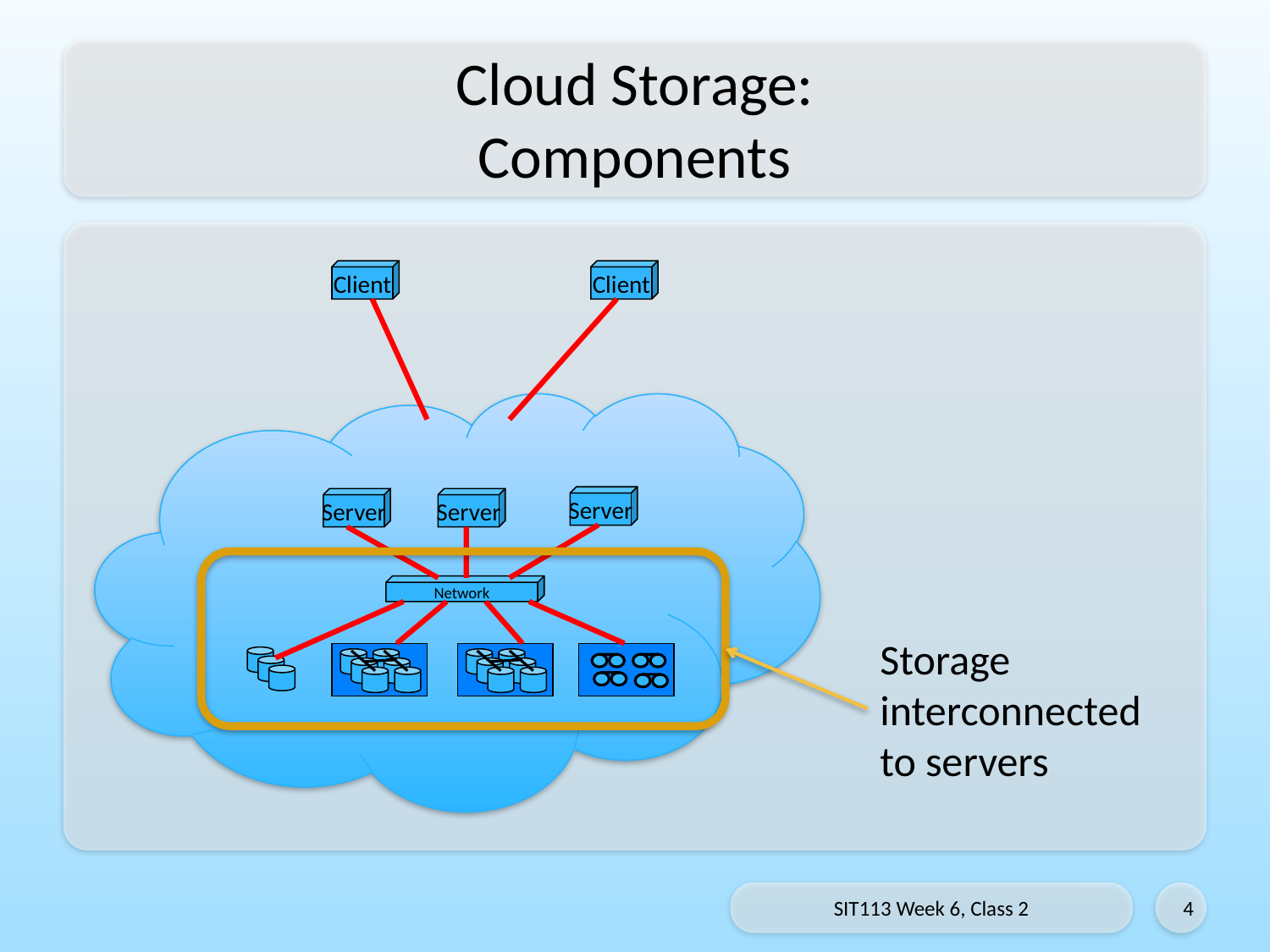

# Cloud Storage: Components
Client
Client

Server
Server
Server

Network

Storage interconnected to servers
SIT113 Week 6, Class 2
4